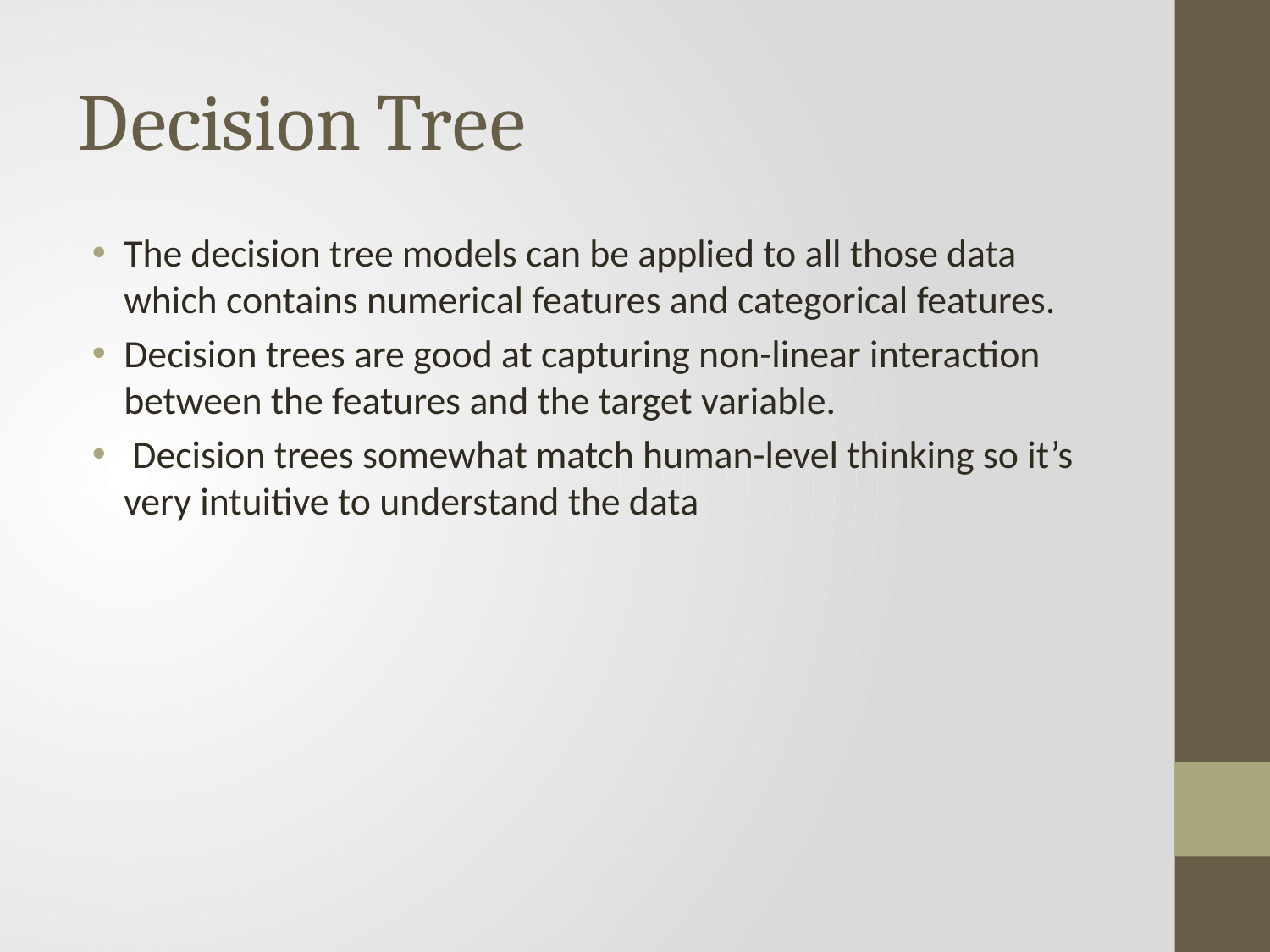

# Decision Tree
The decision tree models can be applied to all those data which contains numerical features and categorical features.
Decision trees are good at capturing non-linear interaction between the features and the target variable.
 Decision trees somewhat match human-level thinking so it’s very intuitive to understand the data